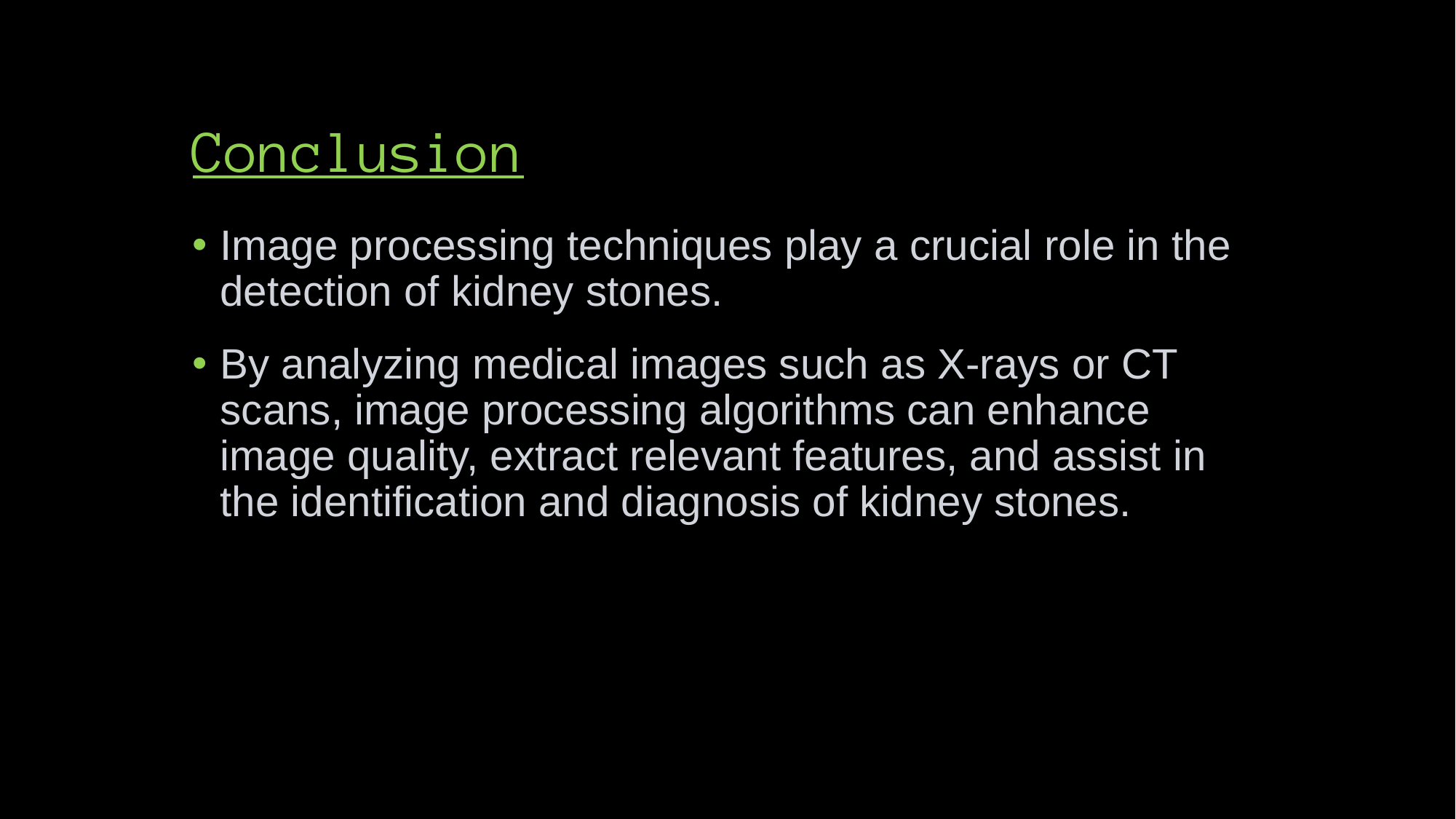

# Conclusion
Image processing techniques play a crucial role in the detection of kidney stones.
By analyzing medical images such as X-rays or CT scans, image processing algorithms can enhance image quality, extract relevant features, and assist in the identification and diagnosis of kidney stones.